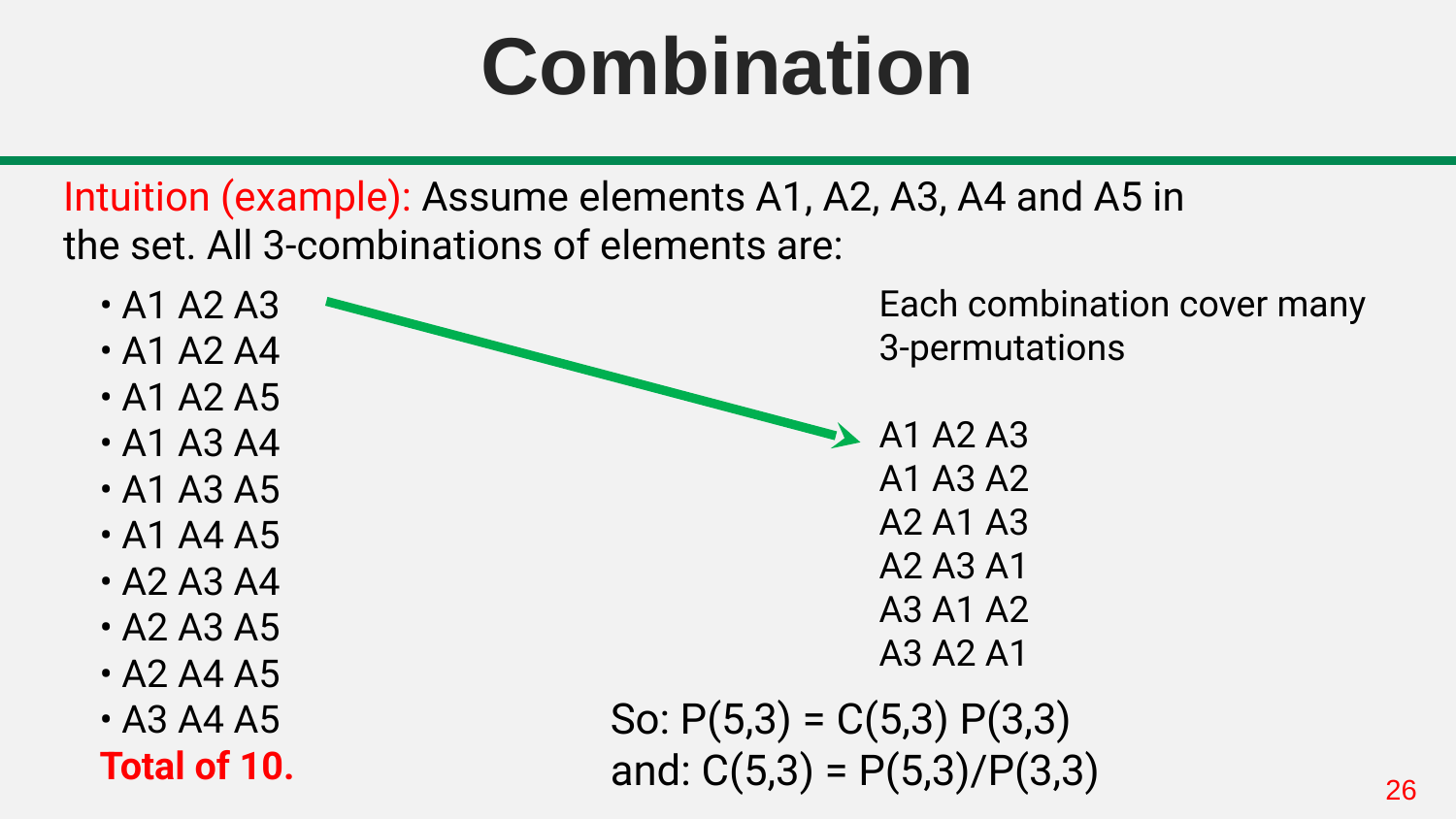

# Combination
Intuition (example): Assume elements A1, A2, A3, A4 and A5 in
the set. All 3-combinations of elements are:
• A1 A2 A3
• A1 A2 A4
• A1 A2 A5
• A1 A3 A4
• A1 A3 A5
• A1 A4 A5
• A2 A3 A4
• A2 A3 A5
• A2 A4 A5
• A3 A4 A5
Total of 10.
Each combination cover many 3-permutations

A1 A2 A3
A1 A3 A2
A2 A1 A3
A2 A3 A1
A3 A1 A2
A3 A2 A1
So: P(5,3) = C(5,3) P(3,3)
and: C(5,3) = P(5,3)/P(3,3)